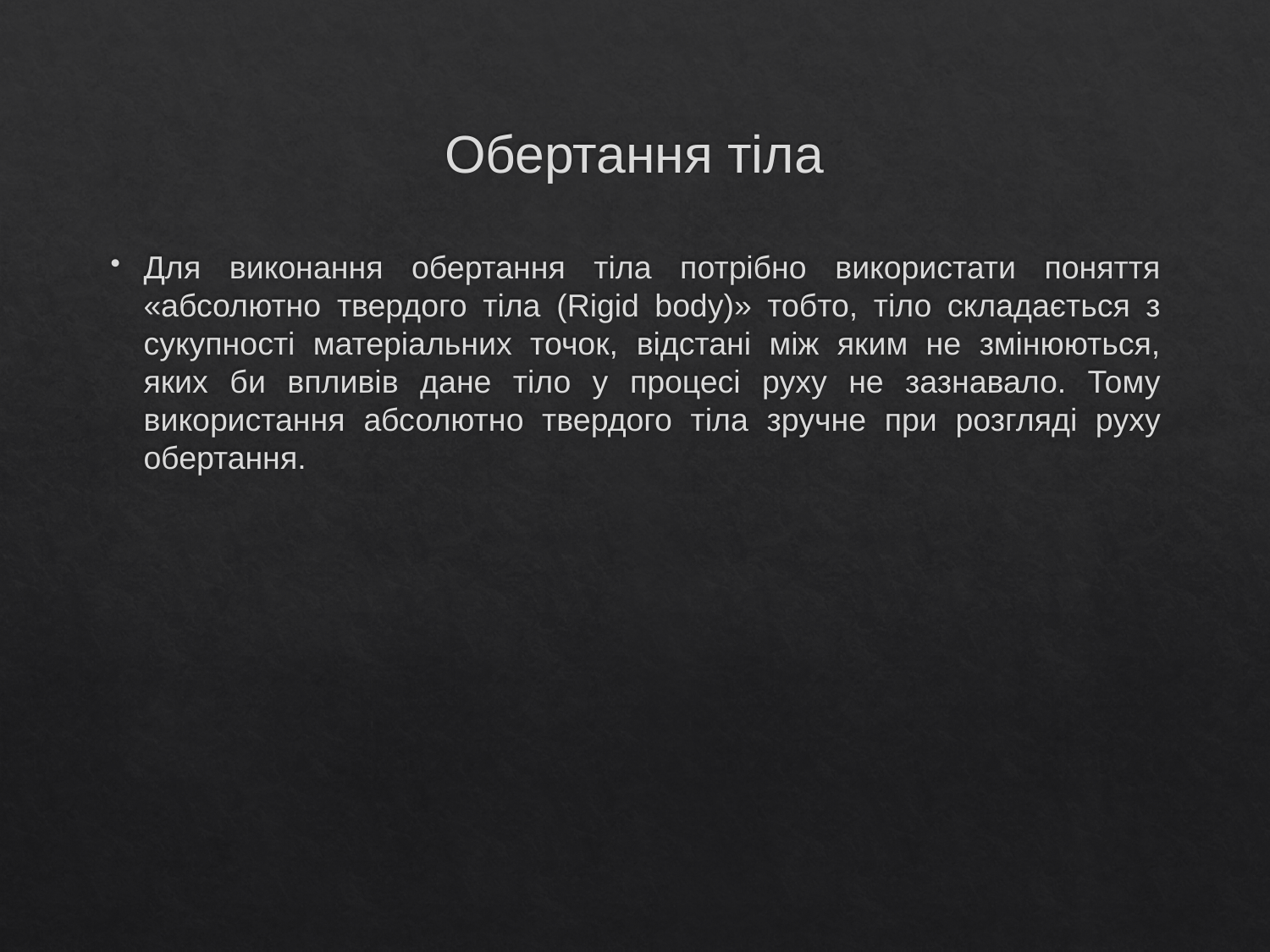

# Обертання тіла
Для виконання обертання тіла потрібно використати поняття «абсолютно твердого тіла (Rigid body)» тобто, тіло складається з сукупності матеріальних точок, відстані між яким не змінюються, яких би впливів дане тіло у процесі руху не зазнавало. Тому використання абсолютно твердого тіла зручне при розгляді руху обертання.